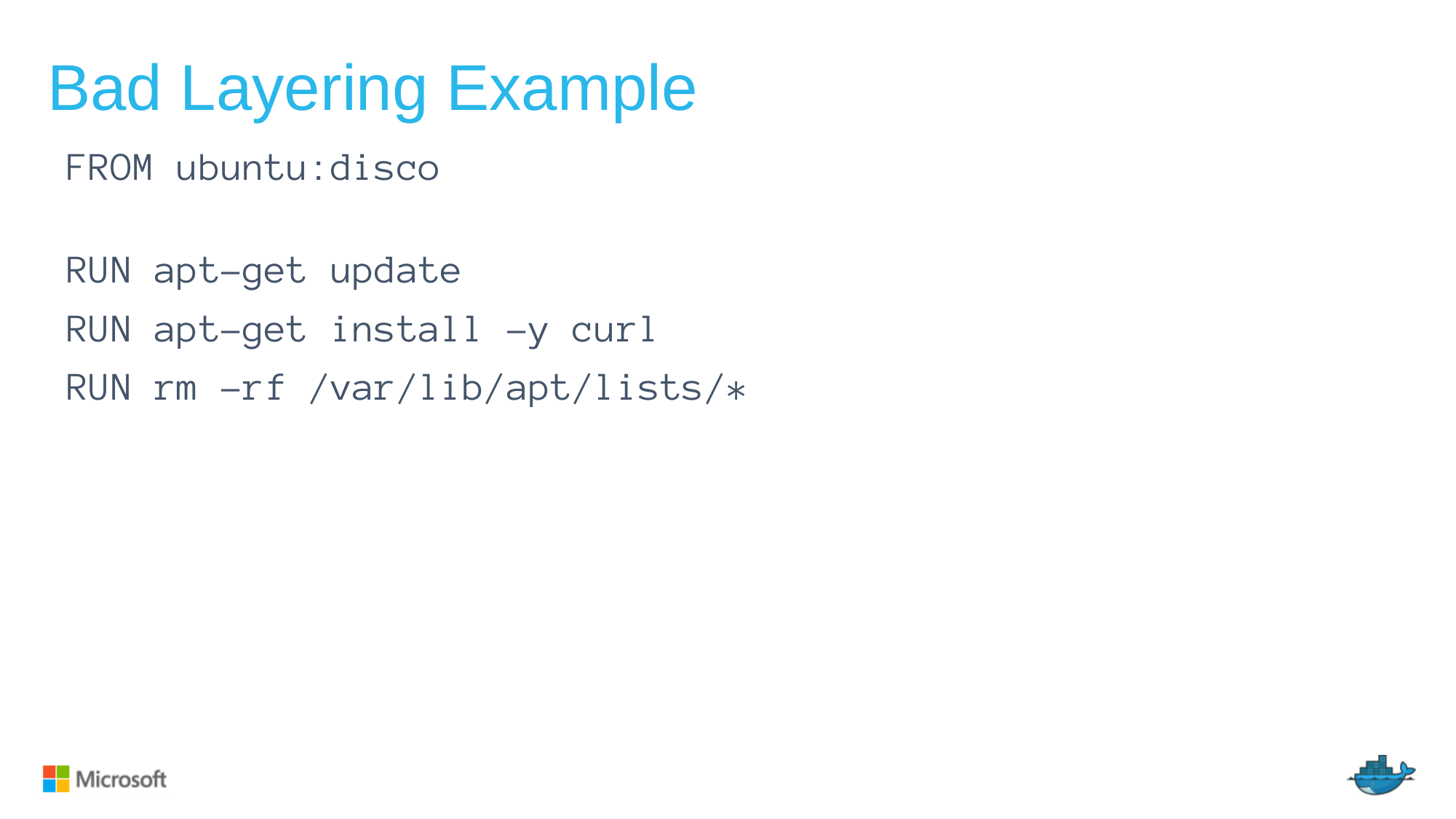

# Bad Layering Example
FROM ubuntu:disco
RUN apt-get update
RUN apt-get install -y curl
RUN rm -rf /var/lib/apt/lists/*